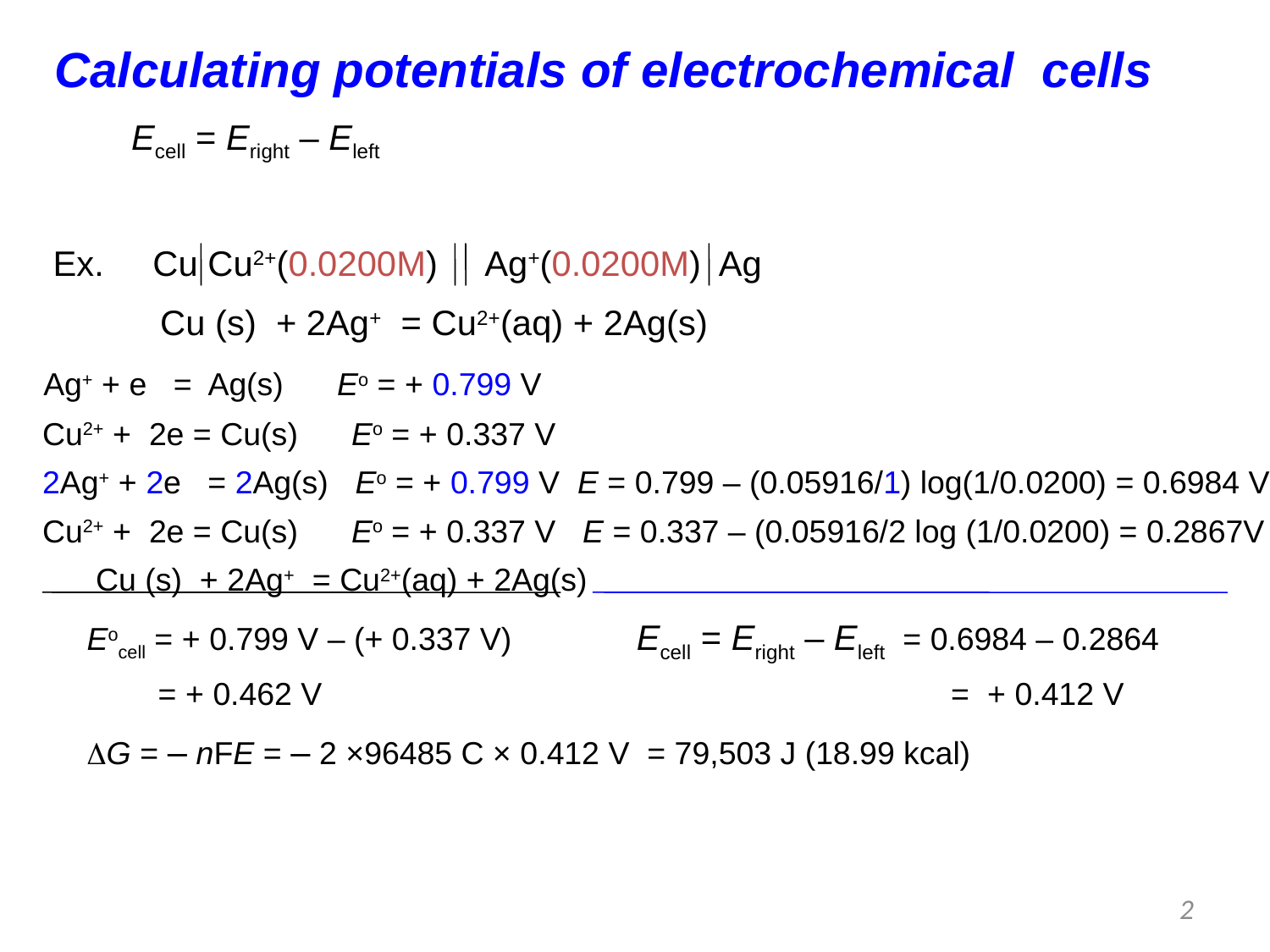

Calculating potentials of electrochemical  cells
           Ecell = Eright – Eleft

  Ex.     Cu Cu2+(0.0200M)     Ag+(0.0200M)  Ag
             Cu (s)  + 2Ag+  = Cu2+(aq) + 2Ag(s)
 Ag+ + e   =  Ag(s)      Eo = + 0.799 V
 Cu2+ +  2e = Cu(s)      Eo = + 0.337 V
 2Ag+ + 2e   = 2Ag(s)   Eo = + 0.799 V  E = 0.799 – (0.05916/1) log(1/0.0200) = 0.6984 V
 Cu2+ +  2e = Cu(s)      Eo = + 0.337 V   E = 0.337 – (0.05916/2 log (1/0.0200) = 0.2867V
       Cu (s)  + 2Ag+  = Cu2+(aq) + 2Ag(s)
      Eocell = + 0.799 V – (+ 0.337 V)              Ecell = Eright – Eleft  = 0.6984 – 0.2864
              = + 0.462 V                                                                       =  + 0.412 V
      ΔG = – nFE = – 2 ×96485 C × 0.412 V  = 79,503 J (18.99 kcal)

2